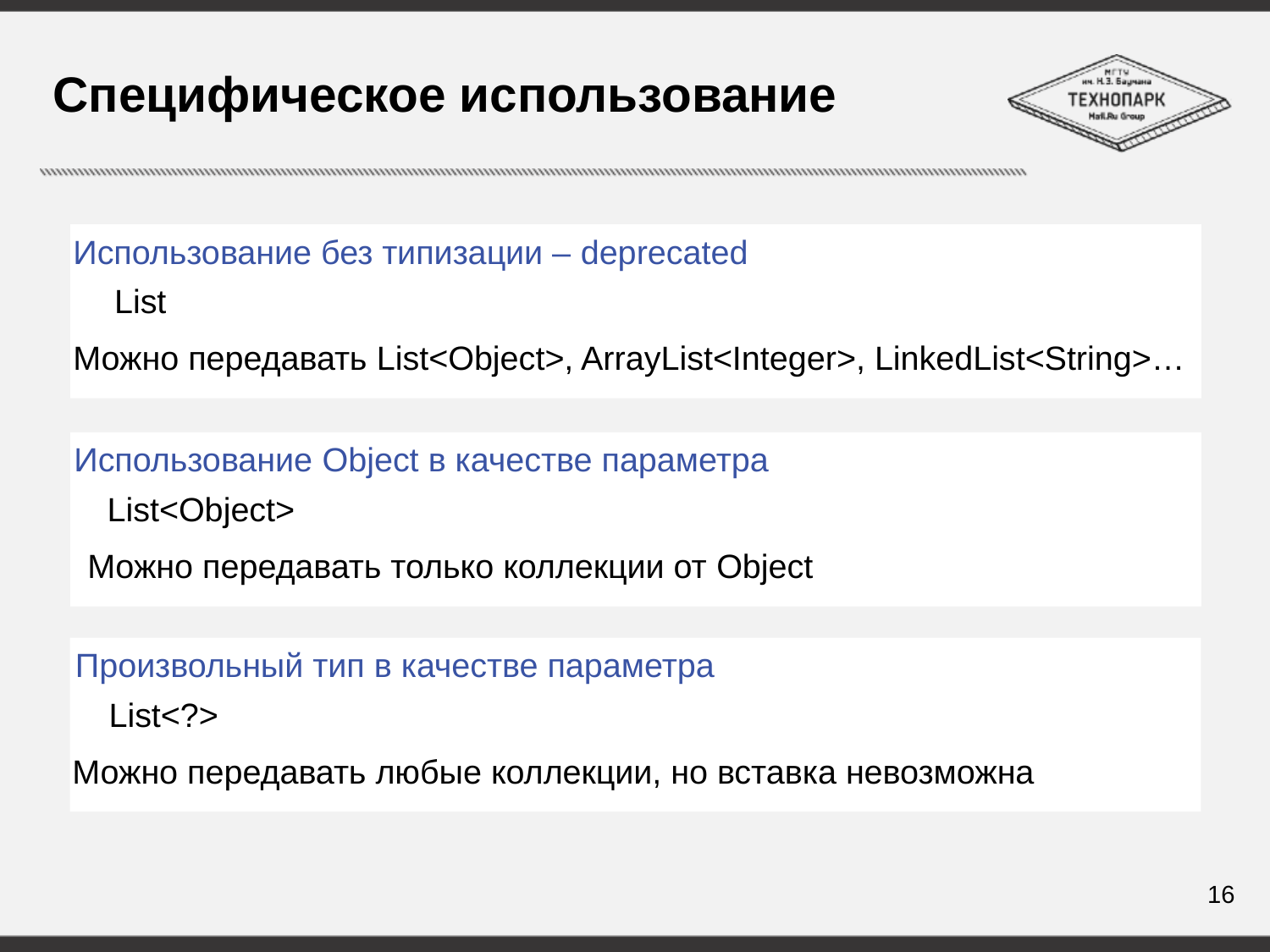

# Специфическое использование
Использование без типизации – deprecated

List
Можно передавать List<Object>, ArrayList<Integer>, LinkedList<String>…
Использование Object в качестве параметра

List<Object>
Можно передавать только коллекции от Object
Произвольный тип в качестве параметра

List<?>
Можно передавать любые коллекции, но вставка невозможна
16